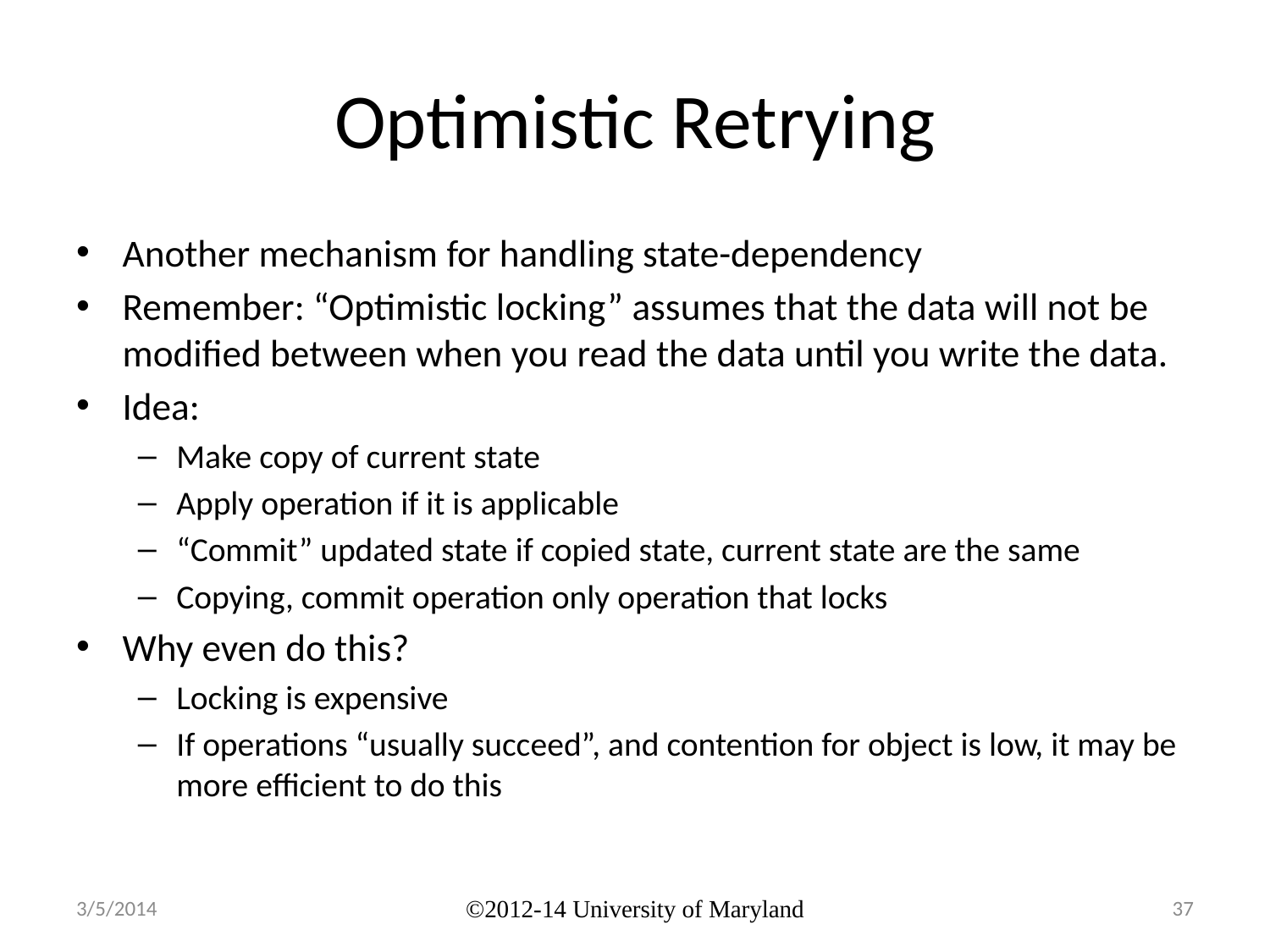

# Optimistic Retrying
Another mechanism for handling state-dependency
Remember: “Optimistic locking” assumes that the data will not be modified between when you read the data until you write the data.
Idea:
Make copy of current state
Apply operation if it is applicable
“Commit” updated state if copied state, current state are the same
Copying, commit operation only operation that locks
Why even do this?
Locking is expensive
If operations “usually succeed”, and contention for object is low, it may be more efficient to do this

3/5/2014
©2012-14 University of Maryland
37